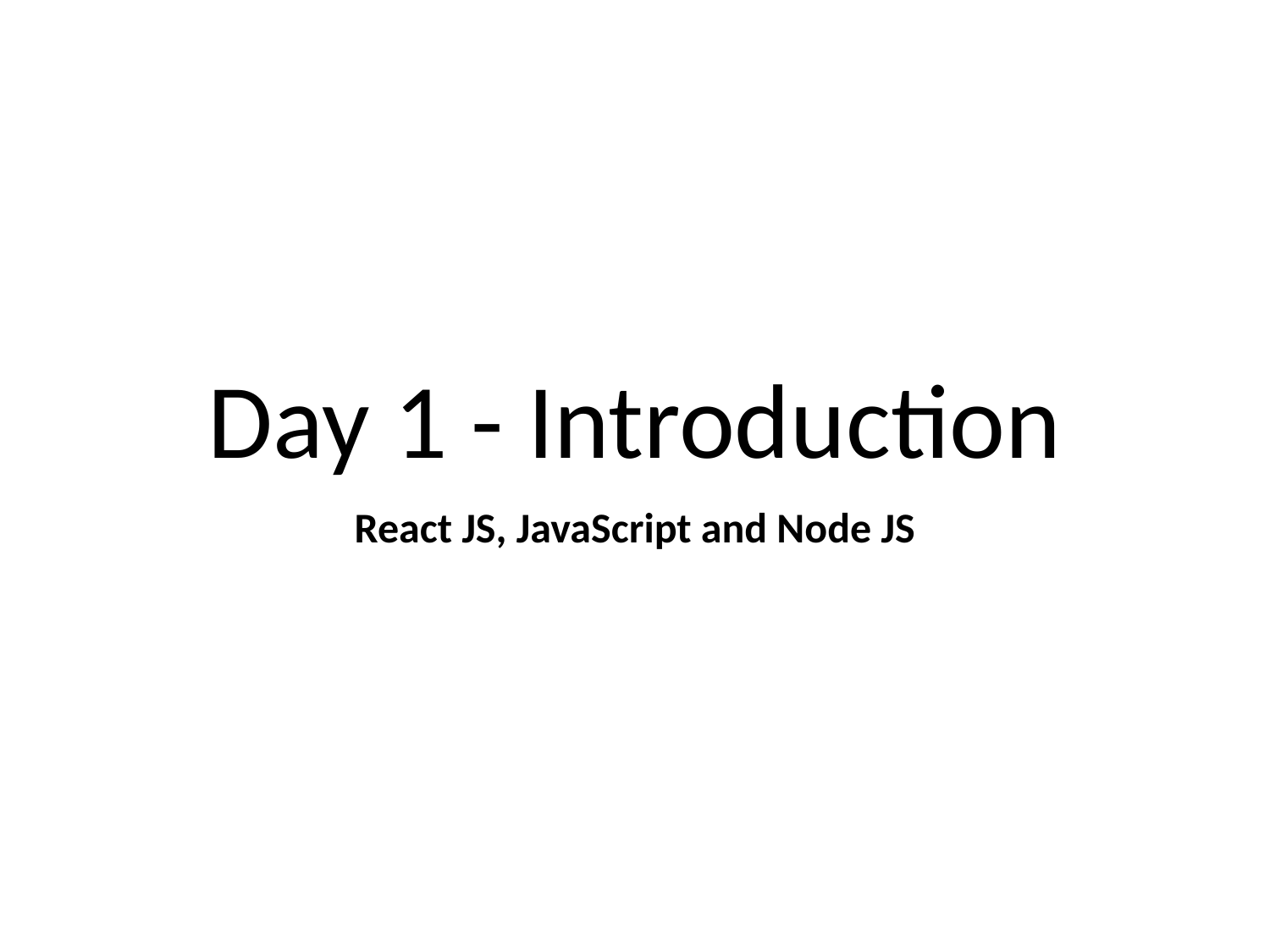

# Day 1 - Introduction
React JS, JavaScript and Node JS